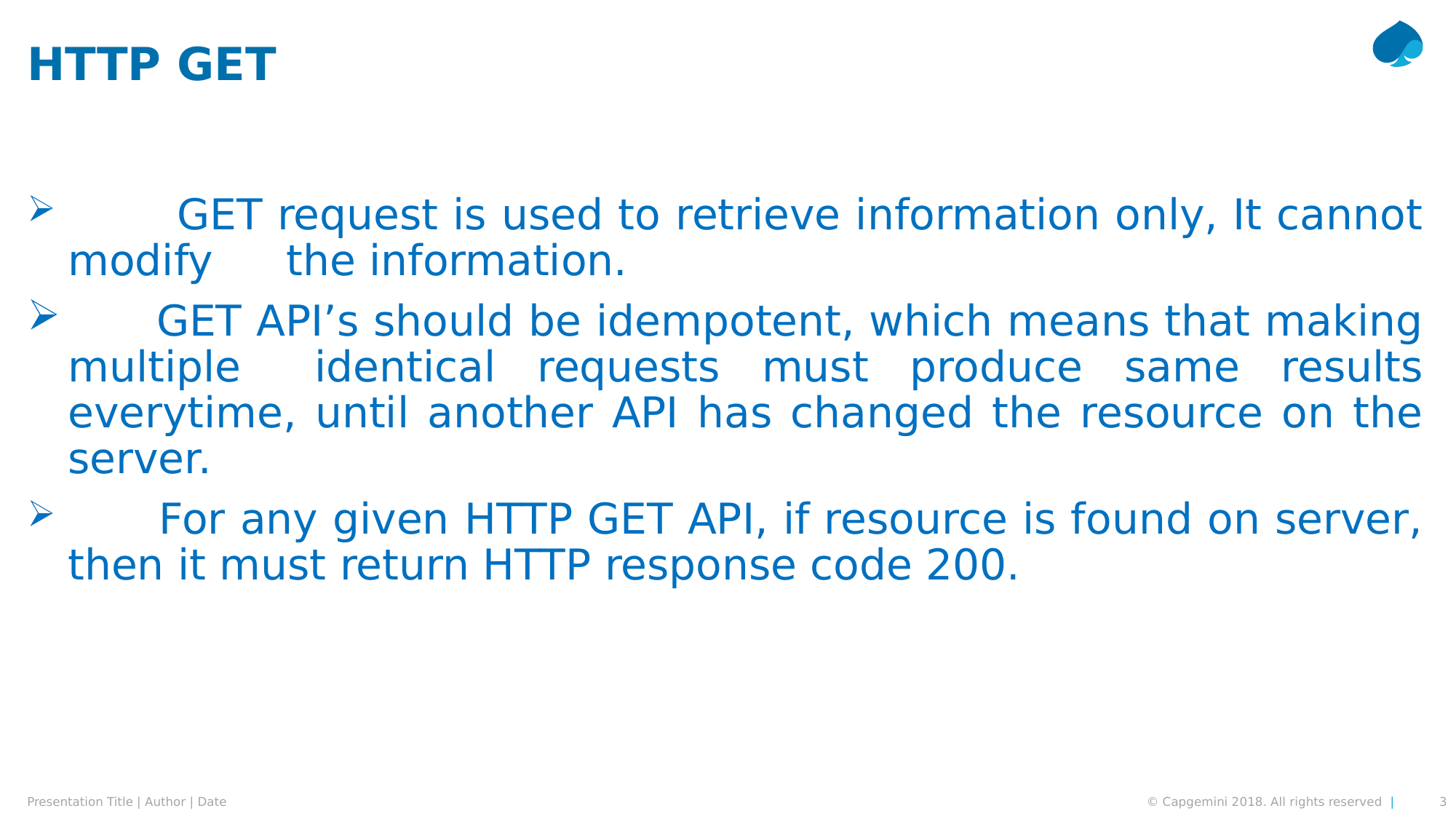

# HTTP GET

	GET request is used to retrieve information only, It cannot modify 	the information.
      GET API’s should be idempotent, which means that making multiple 	identical requests must produce same results everytime, until another API has changed the resource on the server.
       For any given HTTP GET API, if resource is found on server, then it must return HTTP response code 200.